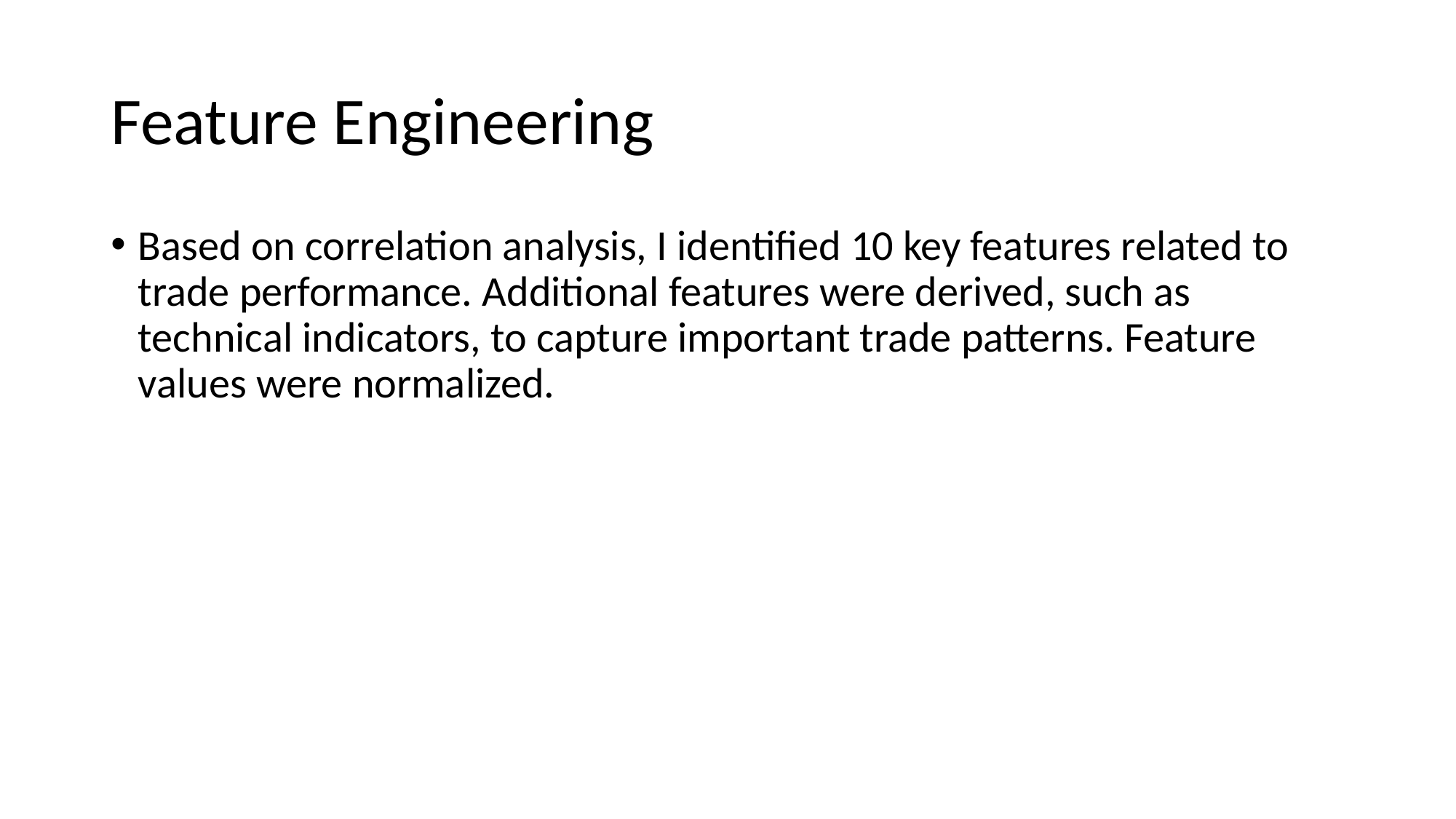

# Feature Engineering
Based on correlation analysis, I identified 10 key features related to trade performance. Additional features were derived, such as technical indicators, to capture important trade patterns. Feature values were normalized.